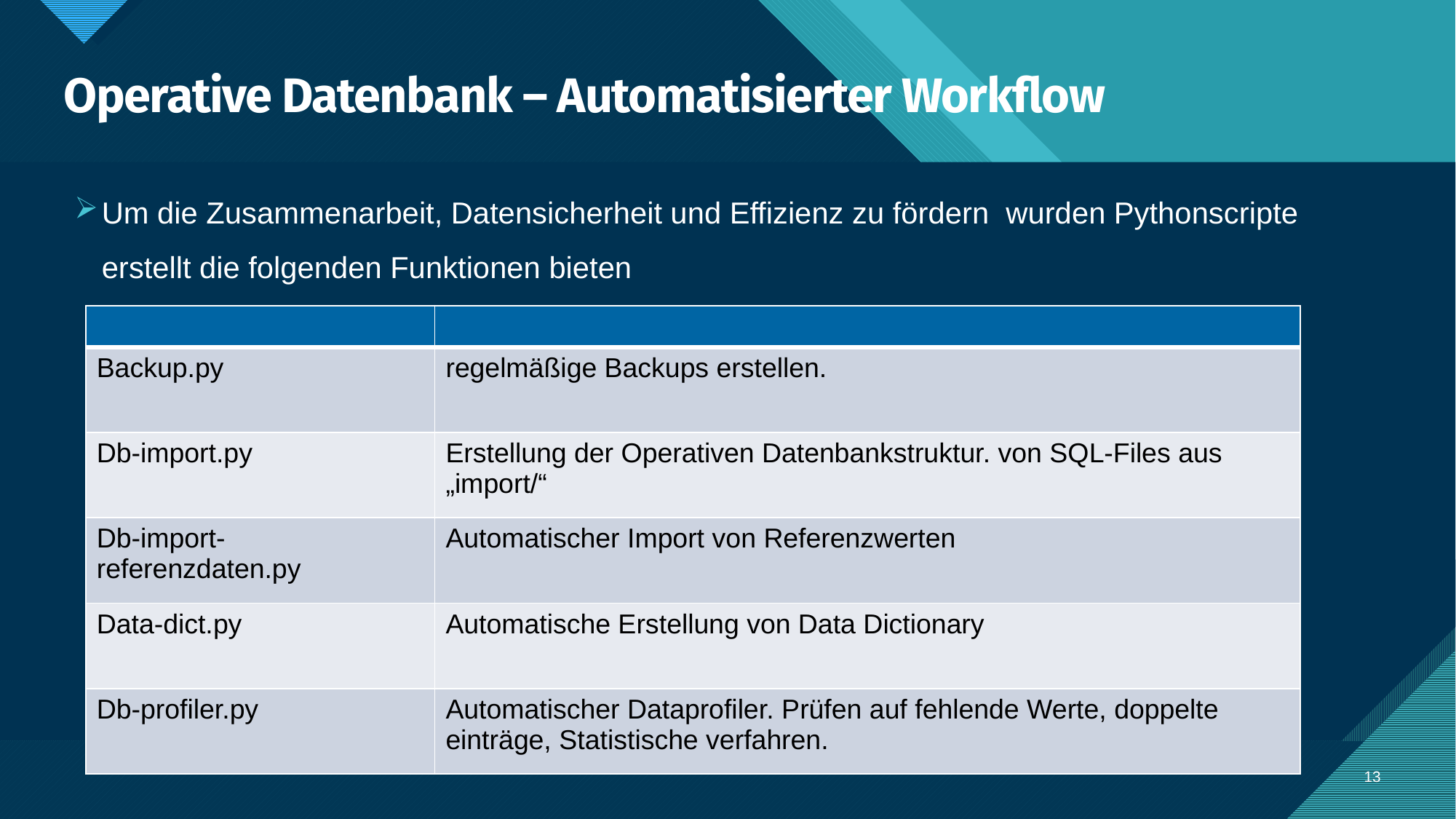

# Operative Datenbank – Automatisierter Workflow
Um die Zusammenarbeit, Datensicherheit und Effizienz zu fördern  wurden Pythonscripte erstellt die folgenden Funktionen bieten

|  |  |
| --- | --- |
| Backup.py | regelmäßige Backups erstellen. |
| Db-import.py | Erstellung der Operativen Datenbankstruktur. von SQL-Files aus „import/“ |
| Db-import-referenzdaten.py | Automatischer Import von Referenzwerten |
| Data-dict.py | Automatische Erstellung von Data Dictionary |
| Db-profiler.py | Automatischer Dataprofiler. Prüfen auf fehlende Werte, doppelte einträge, Statistische verfahren. |
13